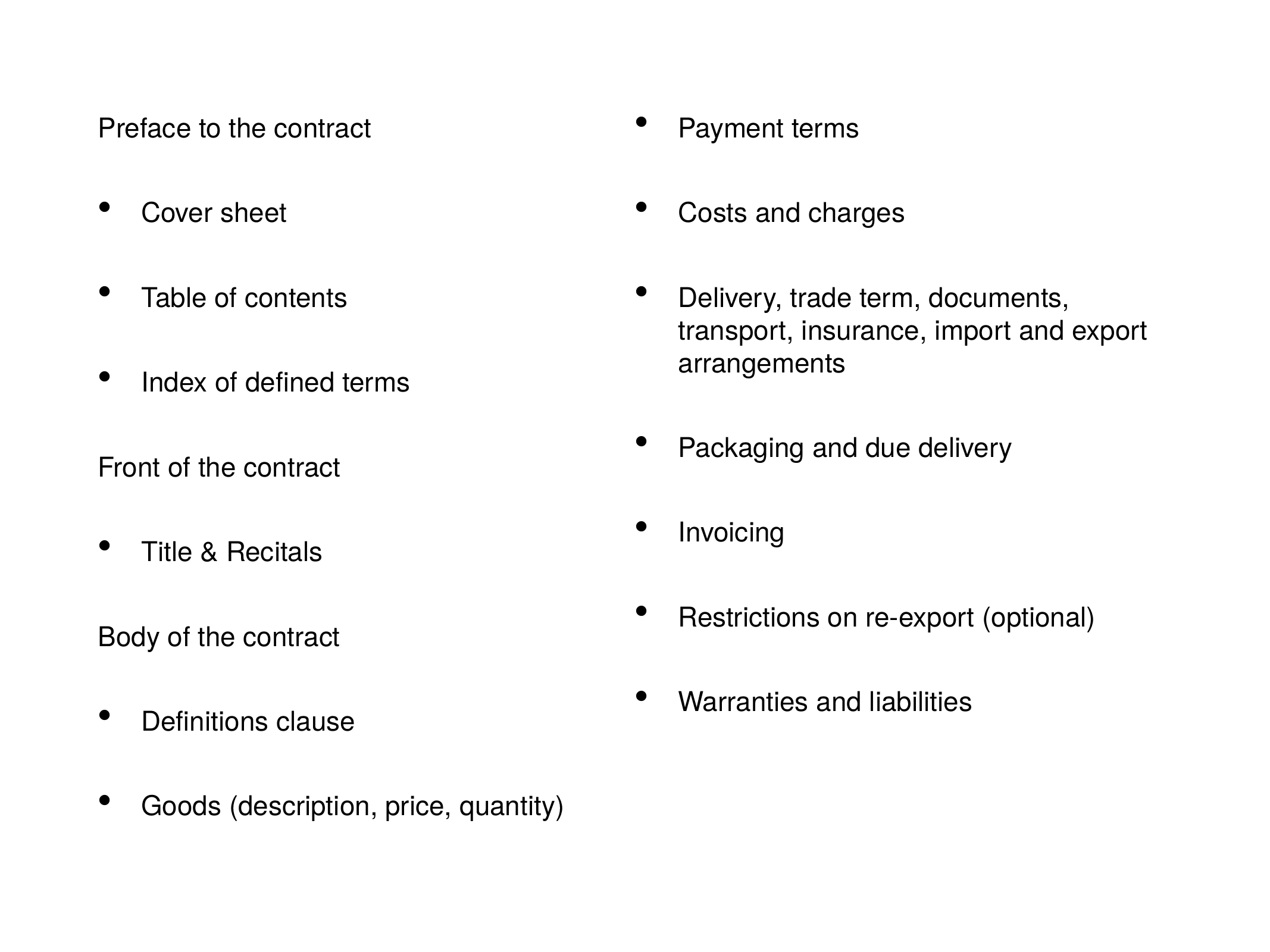

Preface to the contract
Cover sheet
Table of contents
Index of defined terms
Front of the contract
Title & Recitals
Body of the contract
Definitions clause
Goods (description, price, quantity)
Payment terms
Costs and charges
Delivery, trade term, documents, transport, insurance, import and export arrangements
Packaging and due delivery
Invoicing
Restrictions on re-export (optional)
Warranties and liabilities